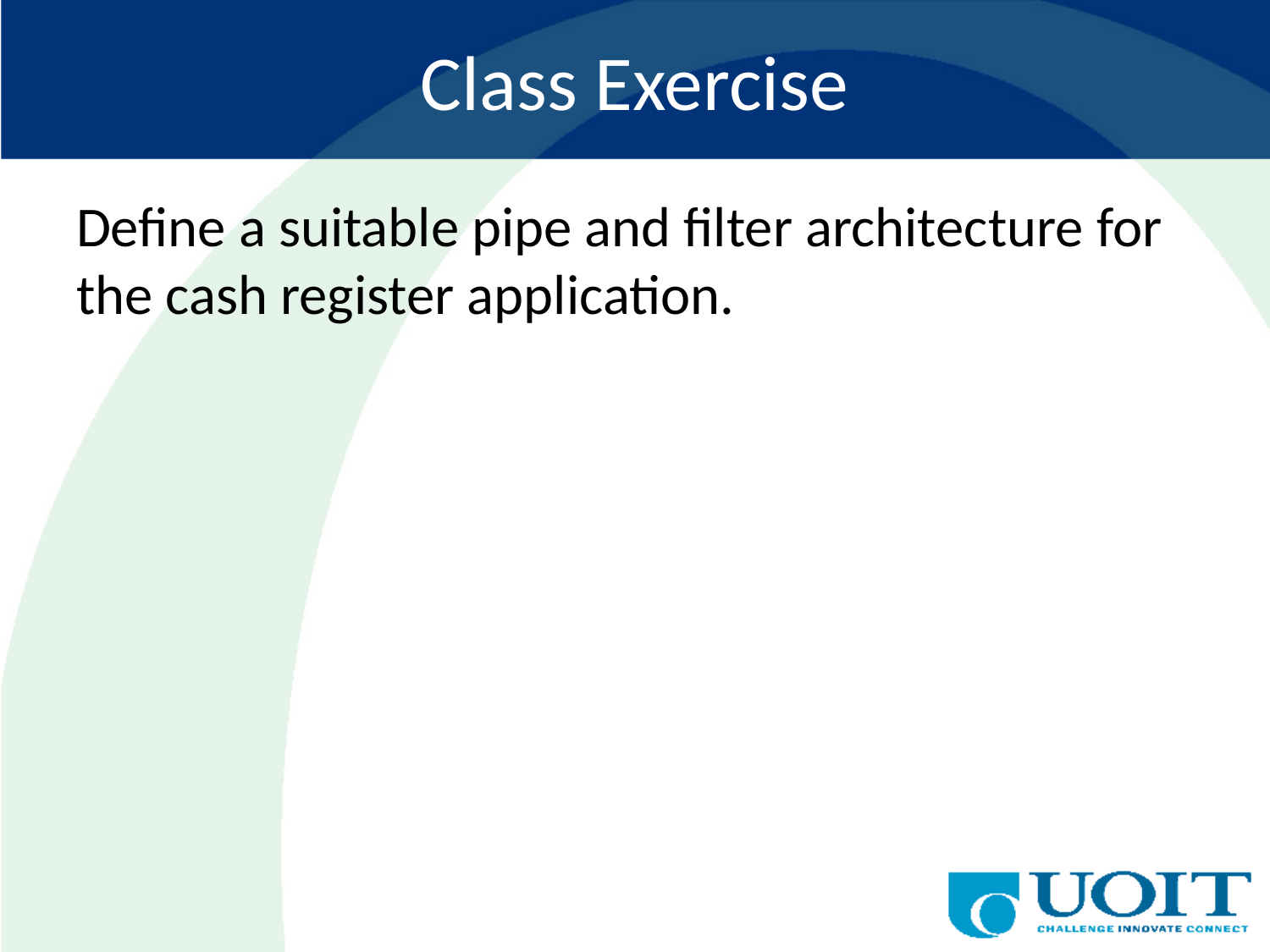

# Class Exercise
Define a suitable pipe and filter architecture for the cash register application.